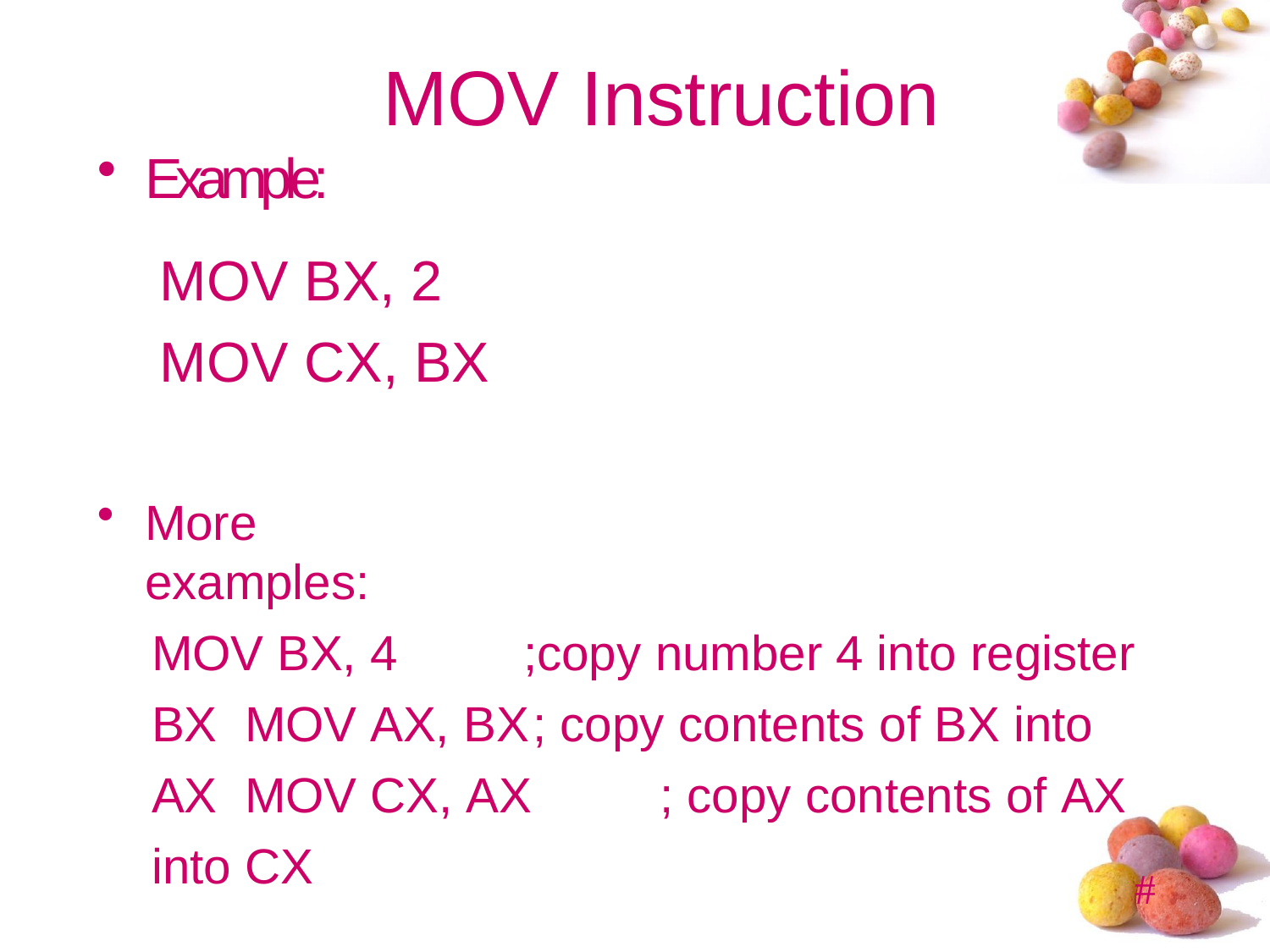

# MOV Instruction
Example:
MOV BX, 2  MOV CX, BX

More examples:
MOV BX, 4			;copy number 4 into register BX  MOV AX, BX	; copy contents of BX into AX  MOV CX, AX		; copy contents of AX into CX
#